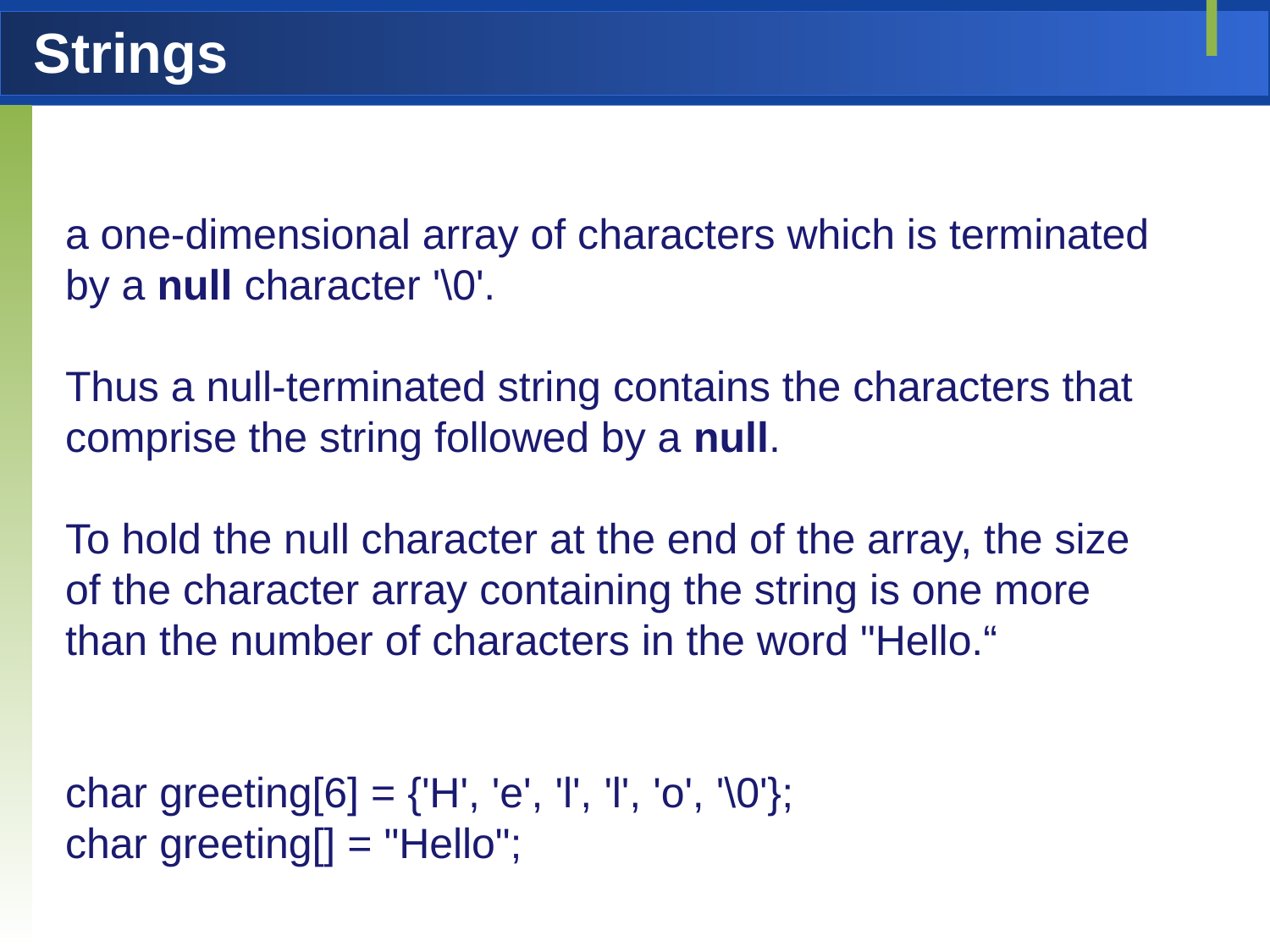

# Strings
a one-dimensional array of characters which is terminated by a null character '\0'.

Thus a null-terminated string contains the characters that comprise the string followed by a null.

To hold the null character at the end of the array, the size of the character array containing the string is one more than the number of characters in the word "Hello.“

char greeting[6] = {'H', 'e', 'l', 'l', 'o', '\0'};
char greeting[] = "Hello";